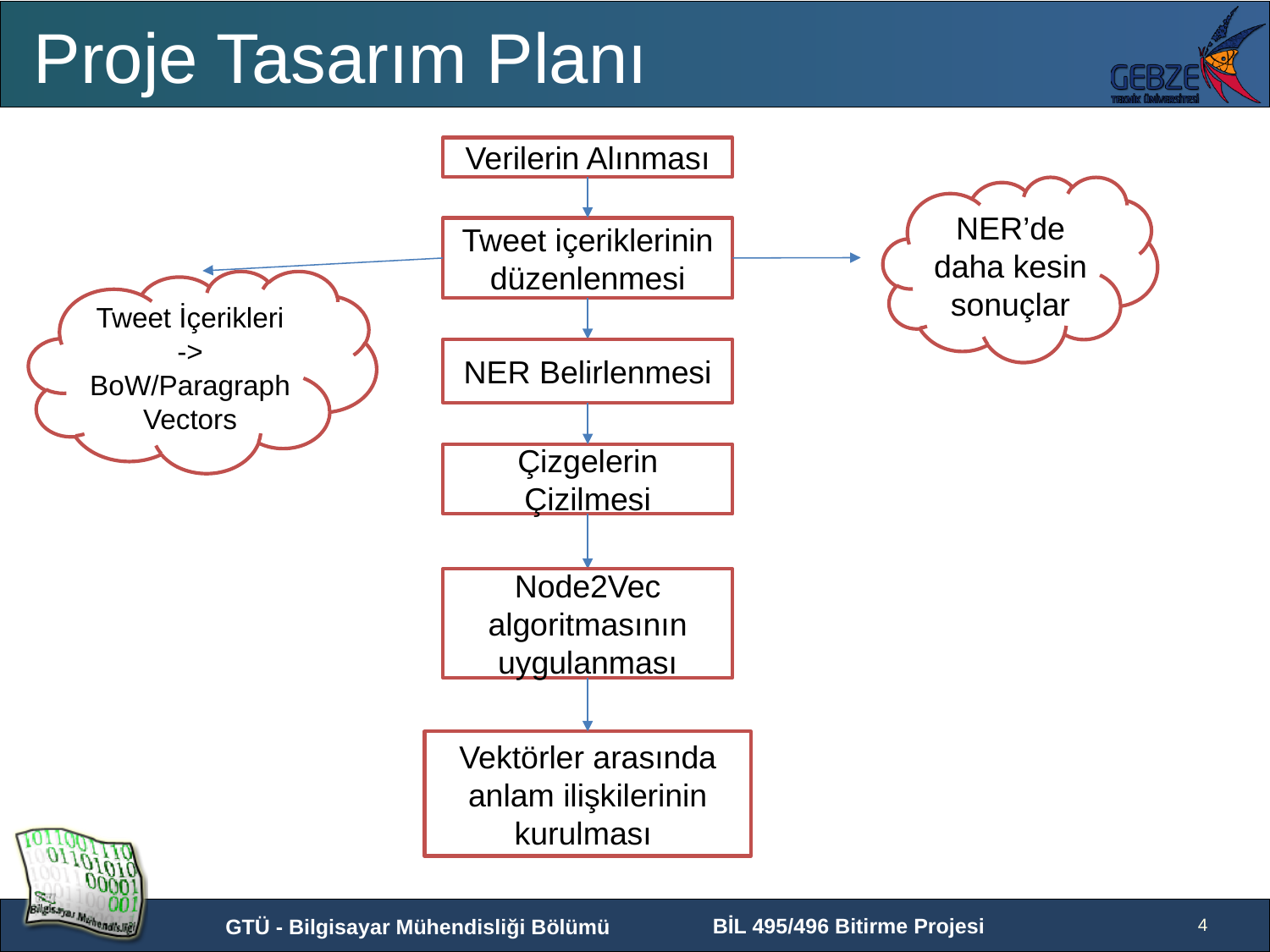

Proje Tasarım Planı
Verilerin Alınması

NER’de daha kesin sonuçlar
Tweet içeriklerinin düzenlenmesi
Tweet İçerikleri -> BoW/Paragraph Vectors
NER Belirlenmesi

Çizgelerin Çizilmesi
Node2Vec algoritmasının uygulanması
Vektörler arasında anlam ilişkilerinin kurulması
4